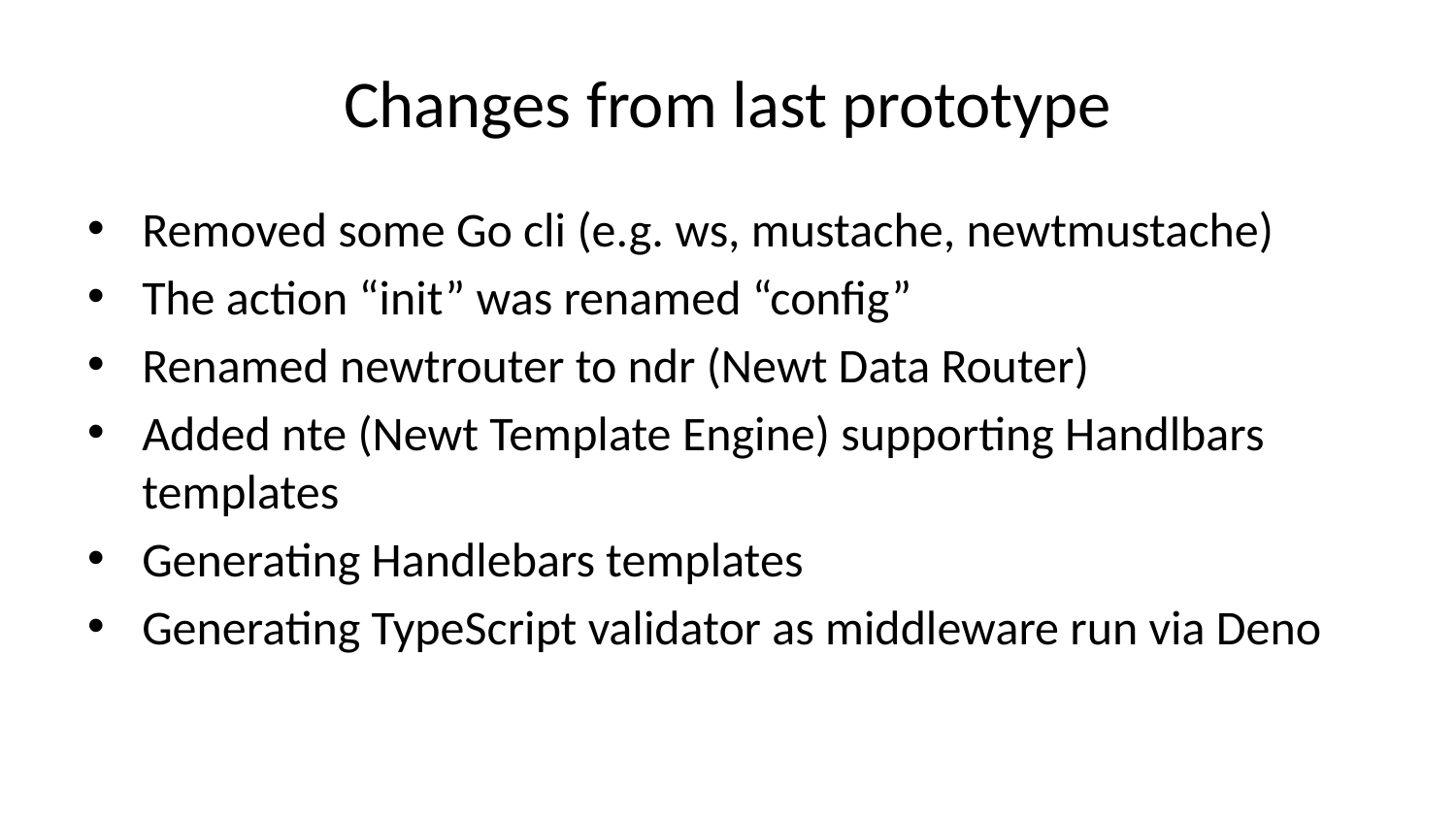

# Changes from last prototype
Removed some Go cli (e.g. ws, mustache, newtmustache)
The action “init” was renamed “config”
Renamed newtrouter to ndr (Newt Data Router)
Added nte (Newt Template Engine) supporting Handlbars templates
Generating Handlebars templates
Generating TypeScript validator as middleware run via Deno